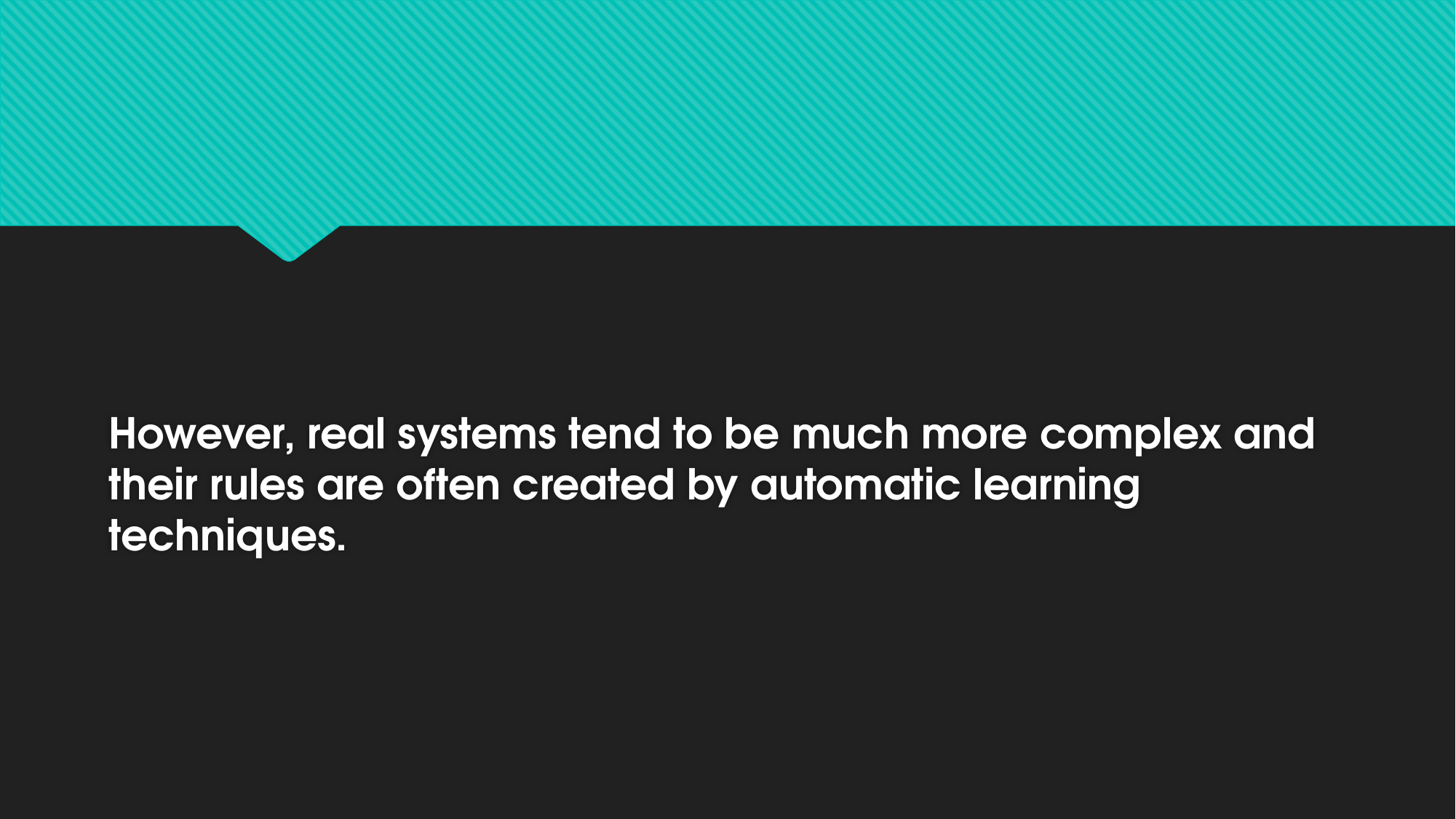

#
However, real systems tend to be much more complex and their rules are often created by automatic learning techniques.